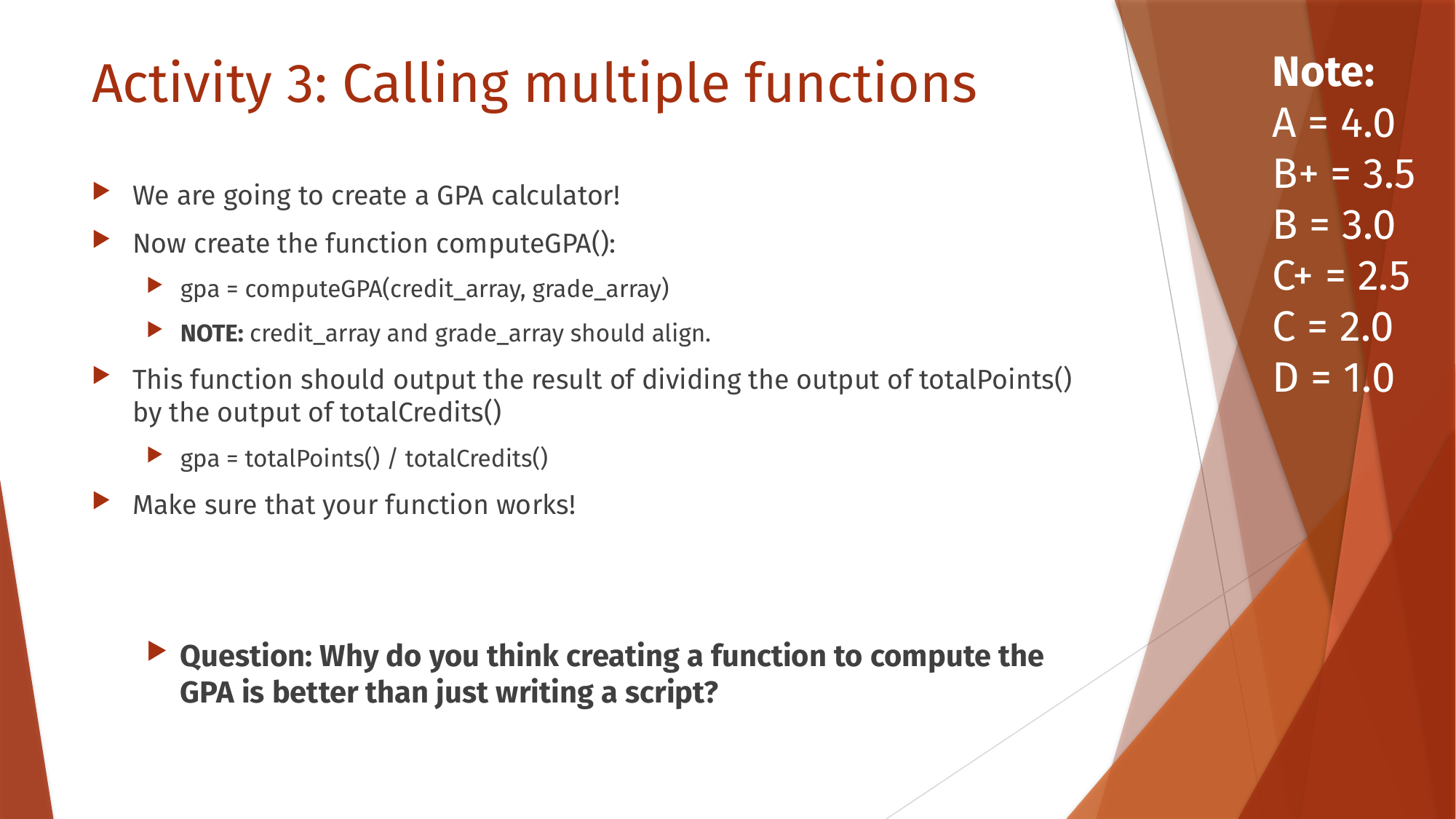

Note:
A = 4.0
B+ = 3.5
B = 3.0
C+ = 2.5
C = 2.0
D = 1.0
# Activity 3: Calling multiple functions
We are going to create a GPA calculator!
Now create the function computeGPA():
gpa = computeGPA(credit_array, grade_array)
NOTE: credit_array and grade_array should align.
This function should output the result of dividing the output of totalPoints() by the output of totalCredits()
gpa = totalPoints() / totalCredits()
Make sure that your function works!

Question: Why do you think creating a function to compute the GPA is better than just writing a script?